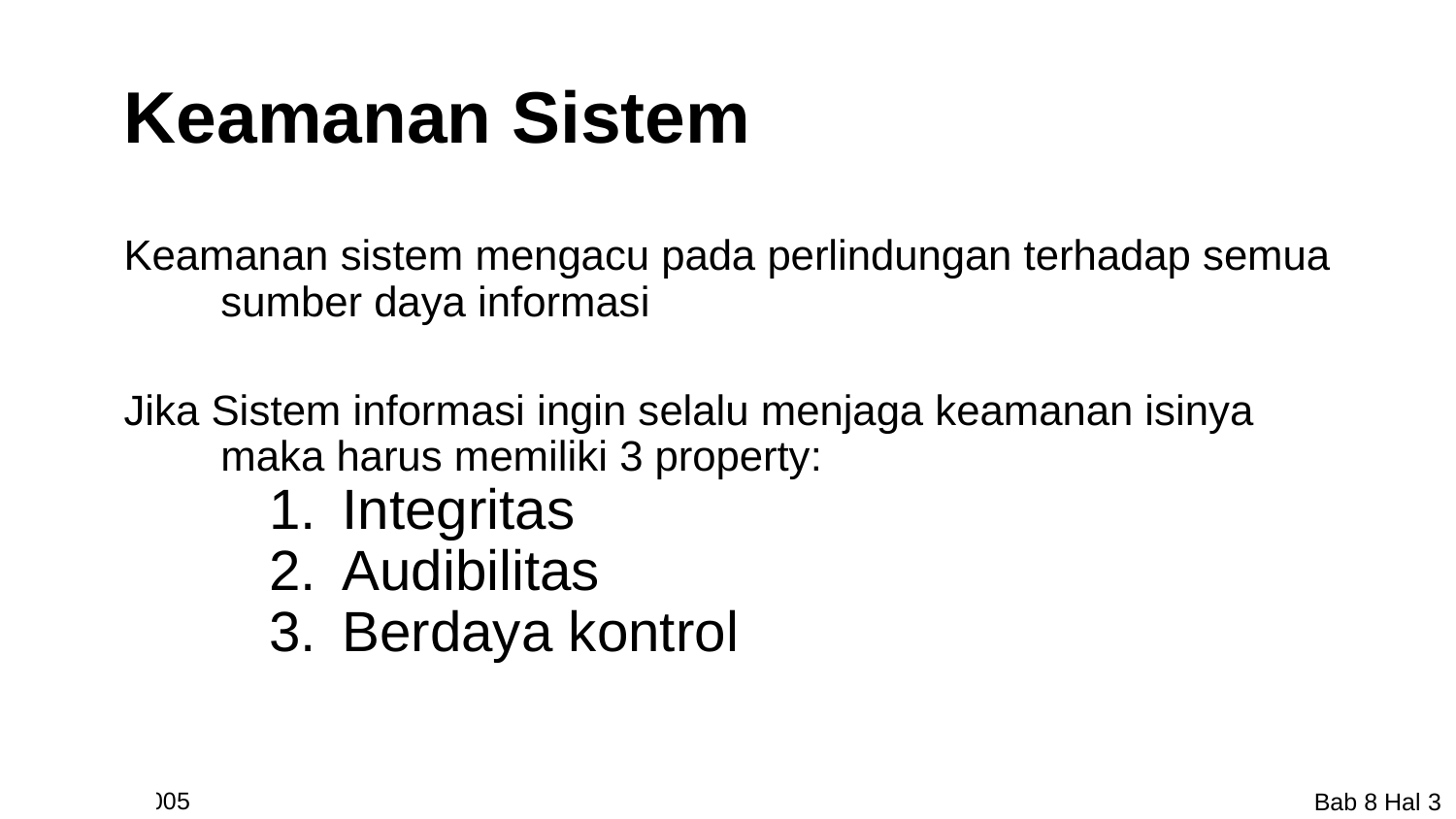

# Keamanan Sistem
Keamanan sistem mengacu pada perlindungan terhadap semua sumber daya informasi

Jika Sistem informasi ingin selalu menjaga keamanan isinya maka harus memiliki 3 property:
Integritas
Audibilitas
Berdaya kontrol